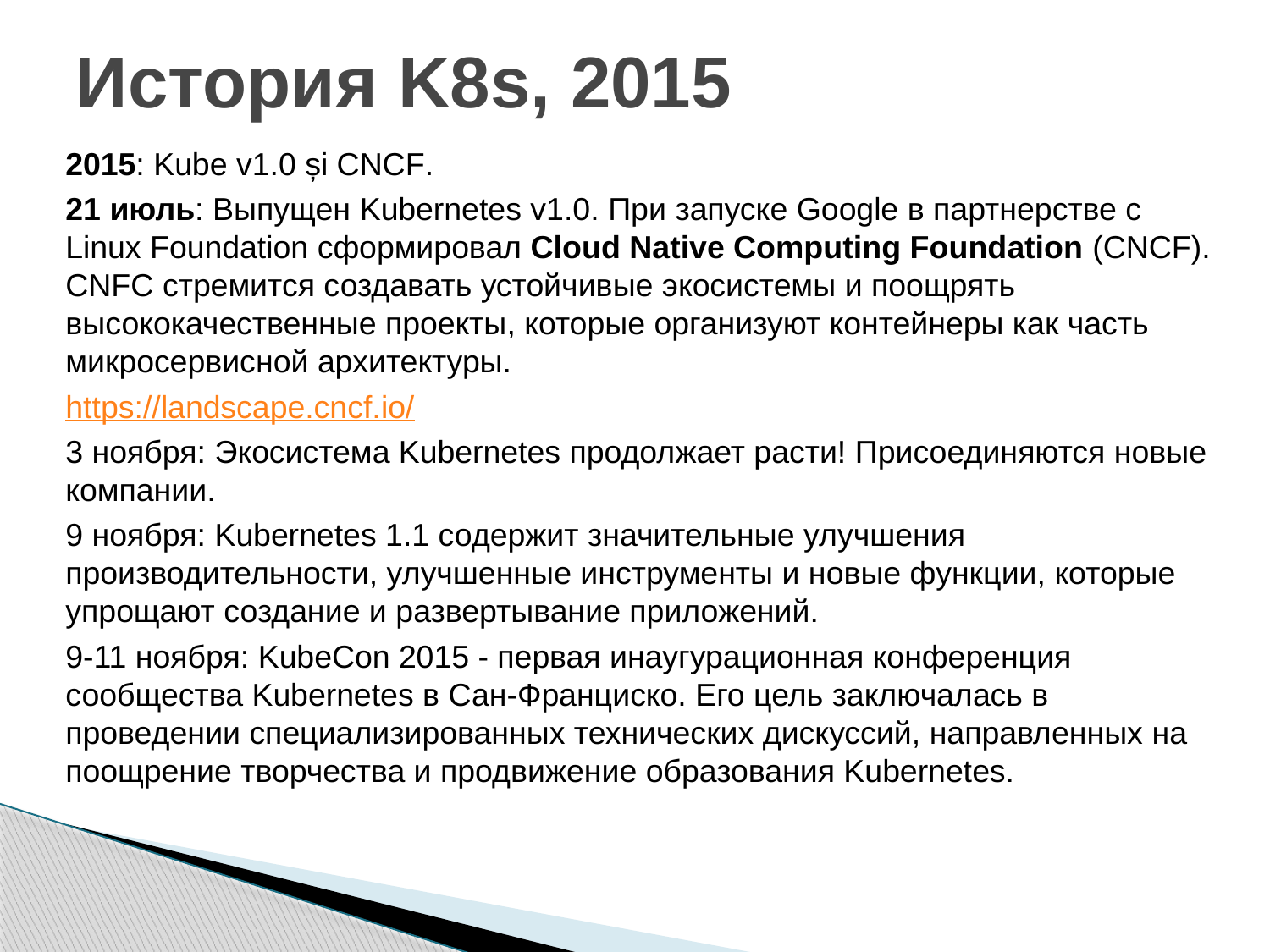

# История K8s, 2015
2015: Kube v1.0 și CNCF.
21 июль: Выпущен Kubernetes v1.0. При запуске Google в партнерстве с Linux Foundation сформировал Cloud Native Computing Foundation (CNCF). CNFC стремится создавать устойчивые экосистемы и поощрять высококачественные проекты, которые организуют контейнеры как часть микросервисной архитектуры.
https://landscape.cncf.io/
3 ноября: Экосистема Kubernetes продолжает расти! Присоединяются новые компании.
9 ноября: Kubernetes 1.1 содержит значительные улучшения производительности, улучшенные инструменты и новые функции, которые упрощают создание и развертывание приложений.
9-11 ноября: KubeCon 2015 - первая инаугурационная конференция сообщества Kubernetes в Сан-Франциско. Его цель заключалась в проведении специализированных технических дискуссий, направленных на поощрение творчества и продвижение образования Kubernetes.